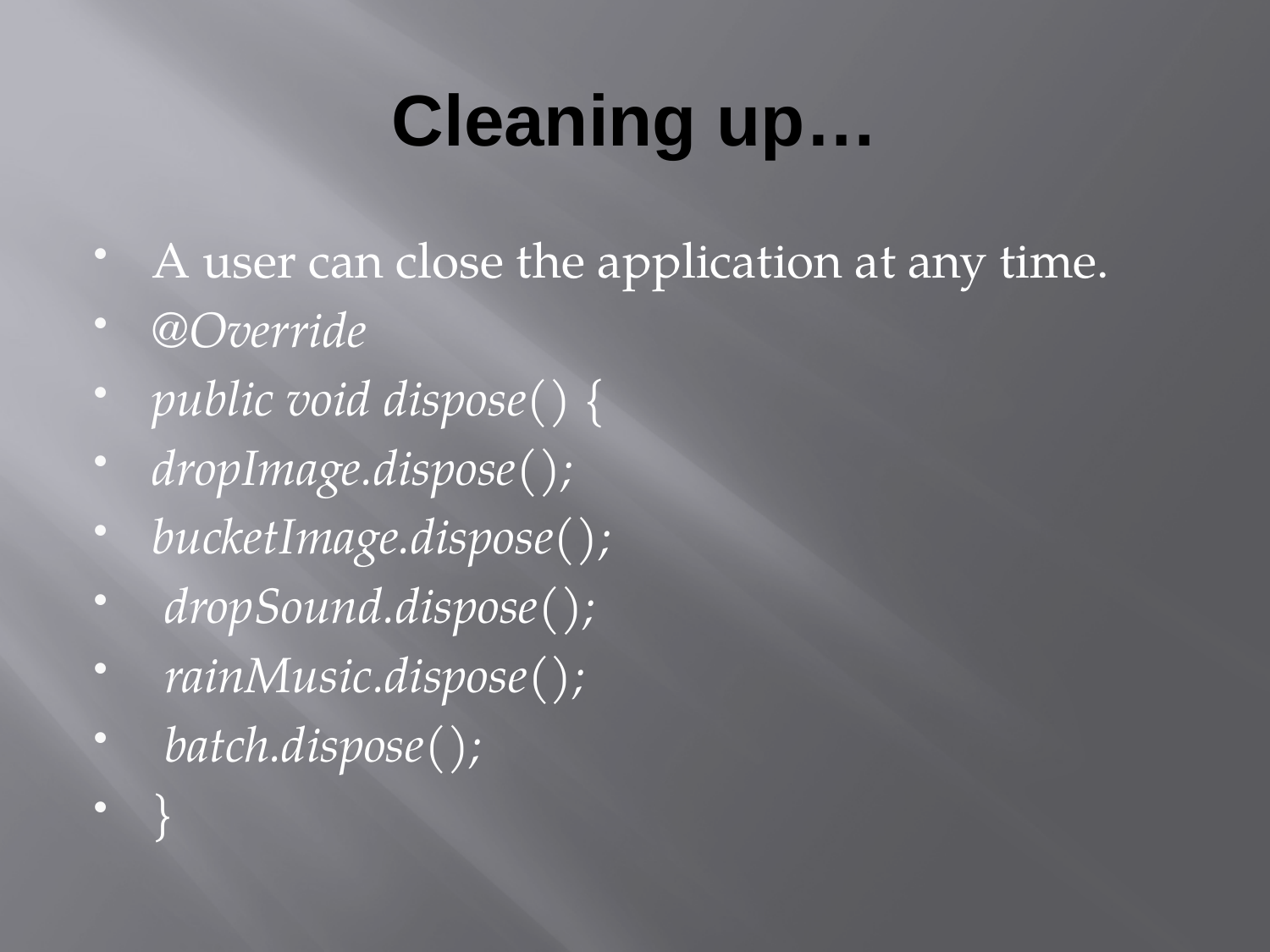

# Cleaning up…
A user can close the application at any time.
@Override
public void dispose() {
dropImage.dispose();
bucketImage.dispose();
 dropSound.dispose();
 rainMusic.dispose();
 batch.dispose();
}